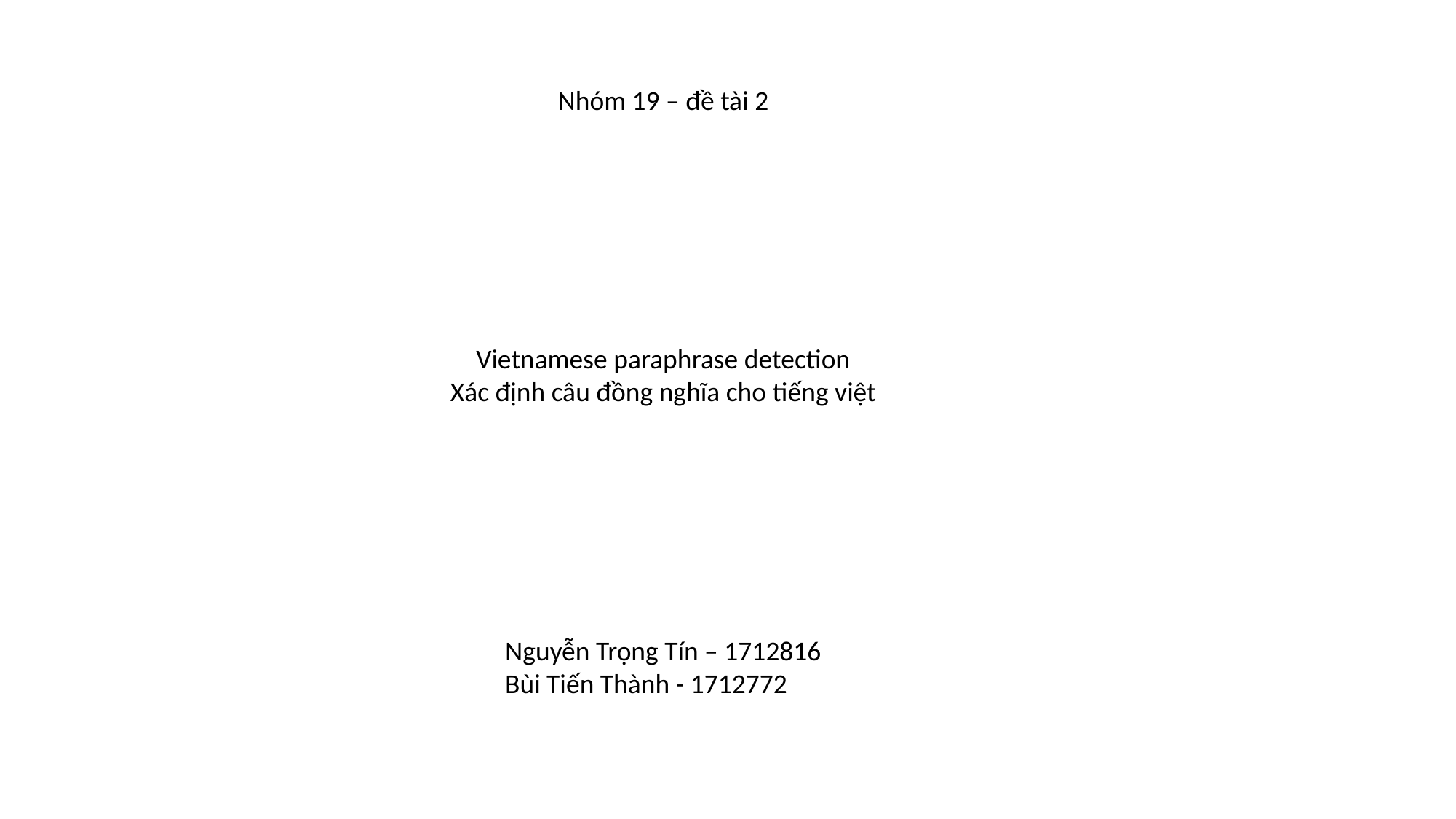

Nhóm 19 – đề tài 2
Vietnamese paraphrase detection
Xác định câu đồng nghĩa cho tiếng việt
Nguyễn Trọng Tín – 1712816
Bùi Tiến Thành - 1712772